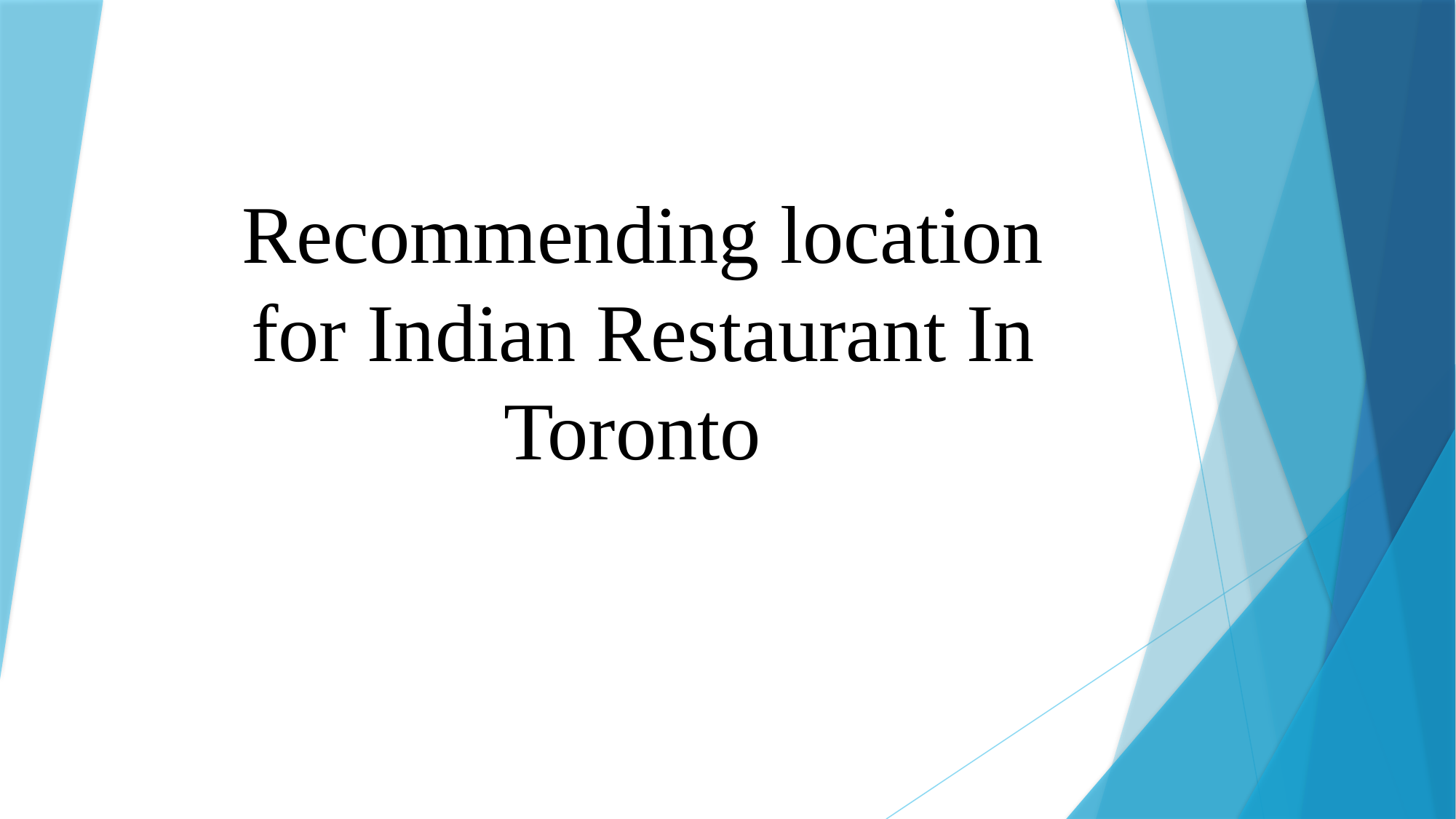

# Recommending location for Indian Restaurant In Toronto